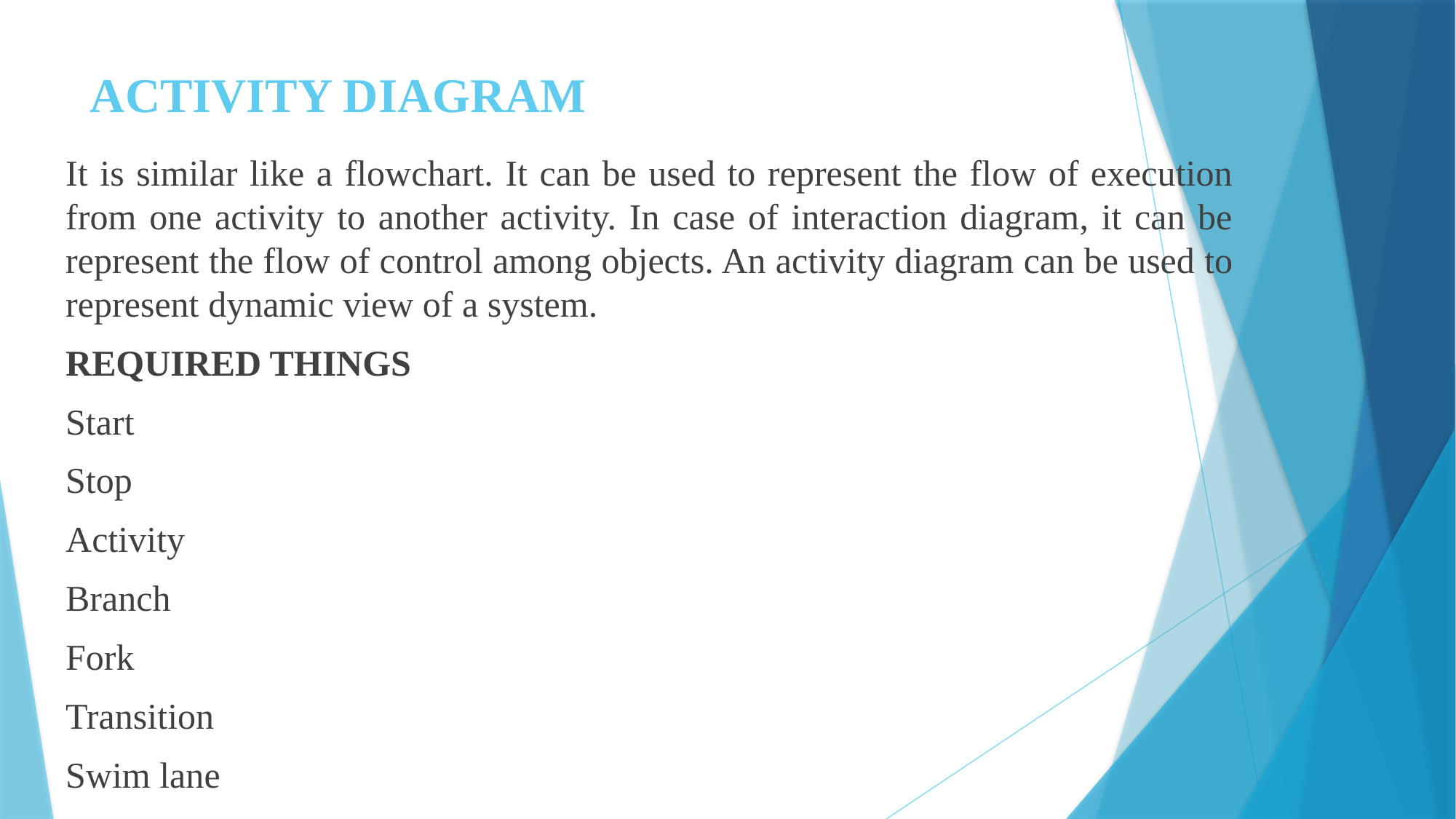

# ACTIVITY DIAGRAM

It is similar like a flowchart. It can be used to represent the flow of execution from one activity to another activity. In case of interaction diagram, it can be represent the flow of control among objects. An activity diagram can be used to represent dynamic view of a system.
REQUIRED THINGS
Start
Stop
Activity
Branch
Fork
Transition
Swim lane